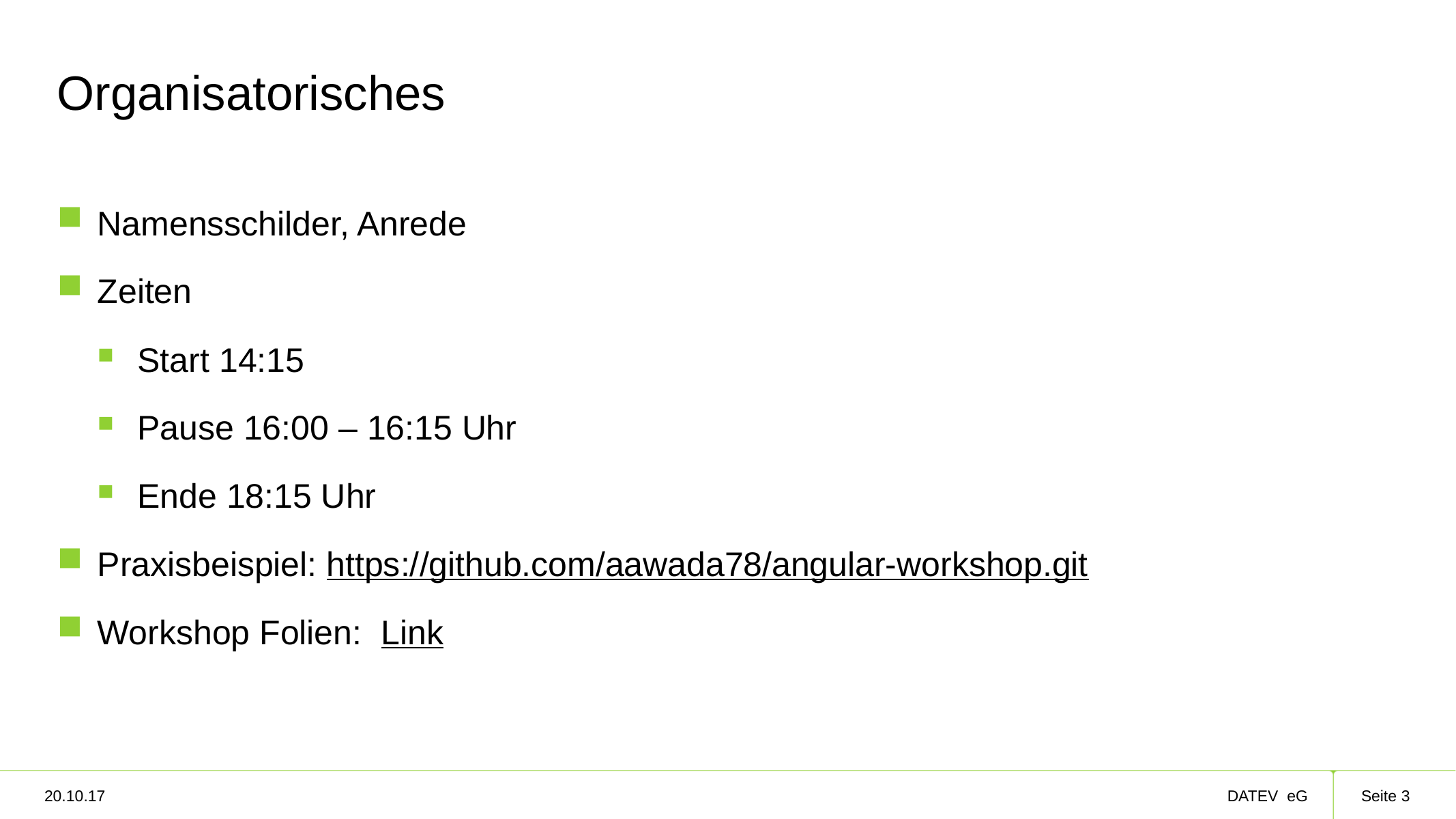

# Organisatorisches
Namensschilder, Anrede
Zeiten
Start 14:15
Pause 16:00 – 16:15 Uhr
Ende 18:15 Uhr
Praxisbeispiel: https://github.com/aawada78/angular-workshop.git
Workshop Folien:  Link
Seite 3
20.10.17